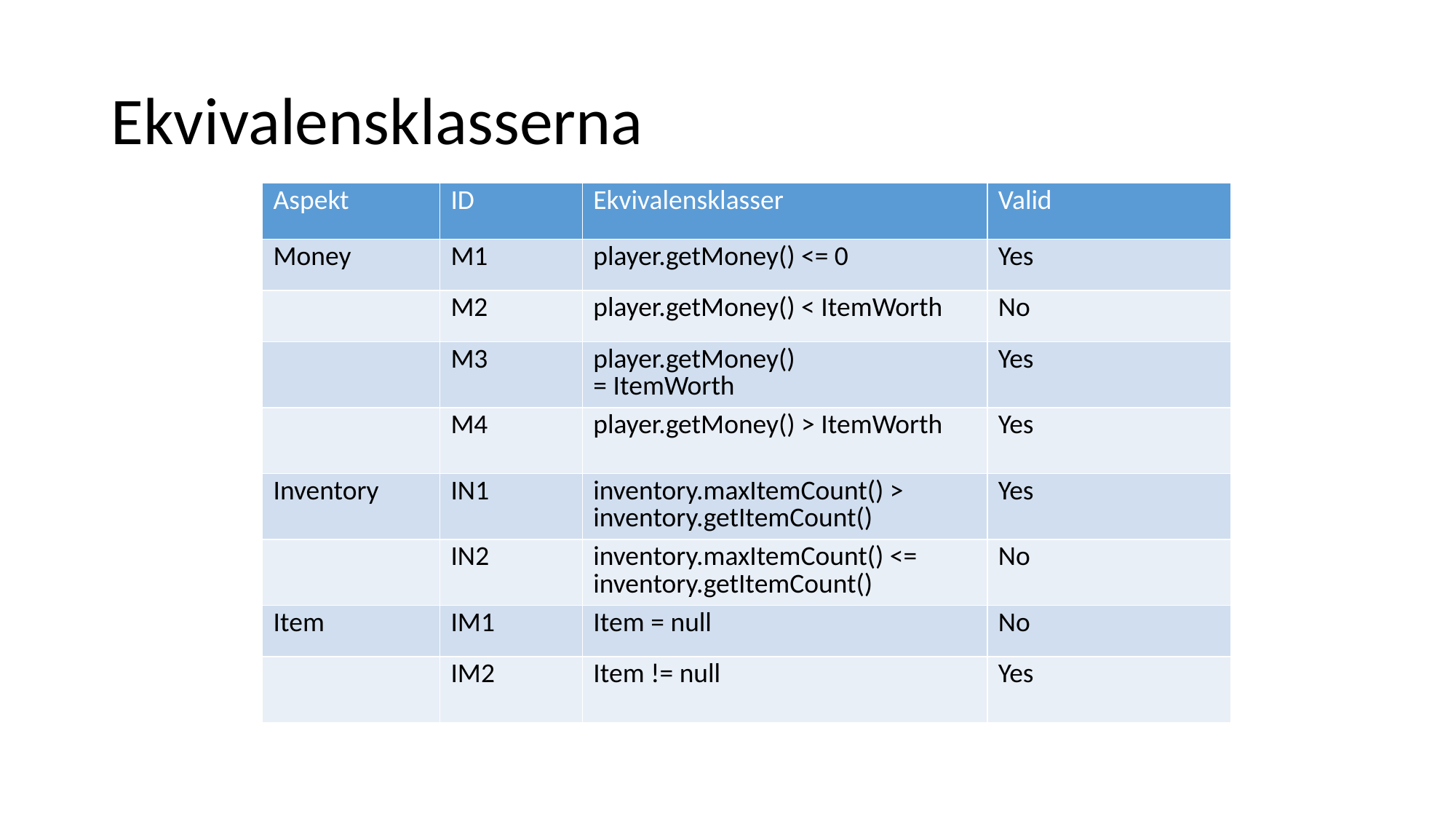

# Ekvivalensklasserna
| Aspekt | ID | Ekvivalensklasser | Valid |
| --- | --- | --- | --- |
| Money | M1 | player.getMoney() <= 0 | Yes |
|  | M2 | player.getMoney() < ItemWorth | No |
|  | M3 | player.getMoney() = ItemWorth | Yes |
|  | M4 | player.getMoney() > ItemWorth | Yes |
| Inventory | IN1 | inventory.maxItemCount() > inventory.getItemCount() | Yes |
|  | IN2 | inventory.maxItemCount() <= inventory.getItemCount() | No |
| Item | IM1 | Item = null | No |
|  | IM2 | Item != null | Yes |